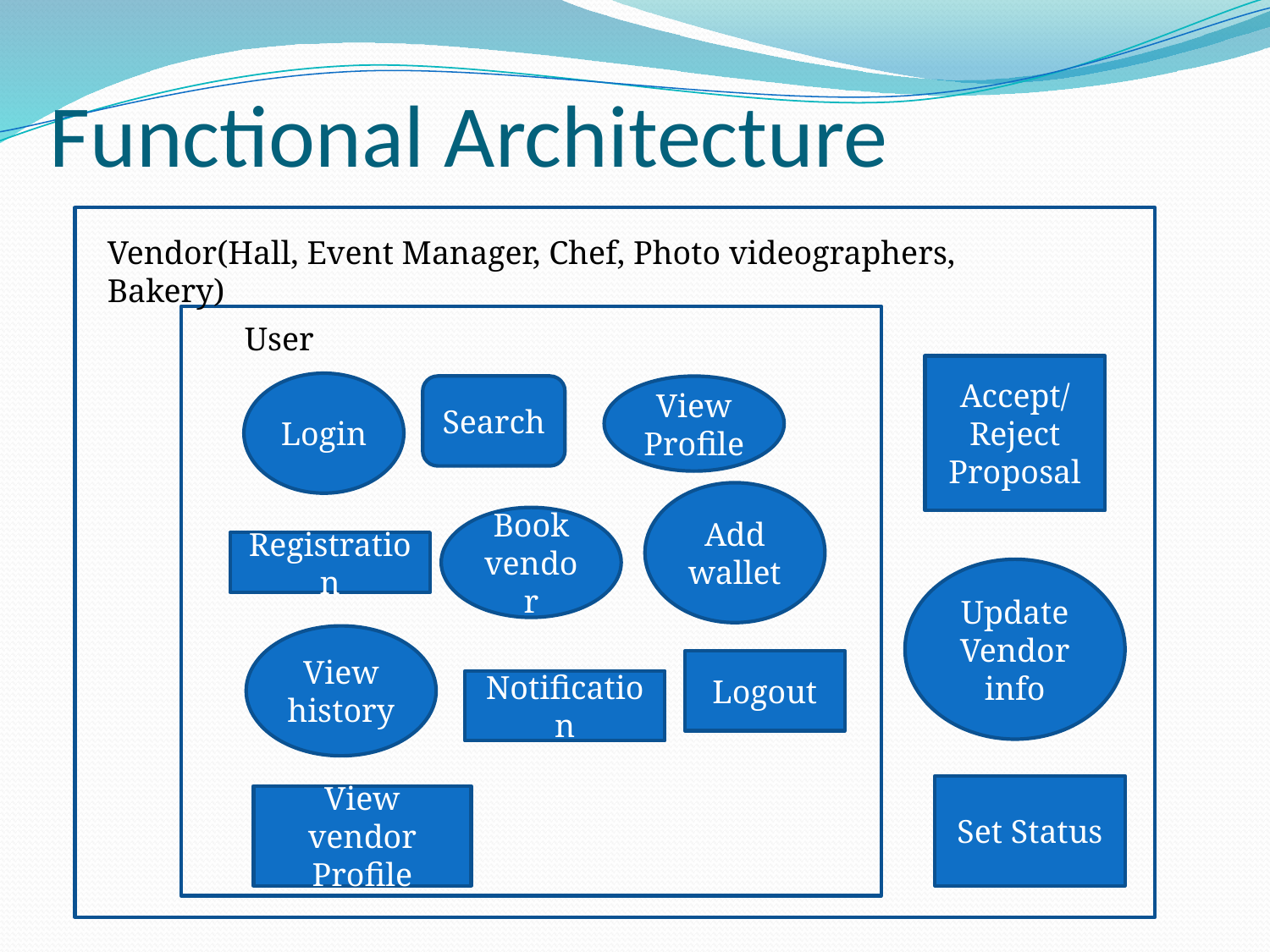

# Functional Architecture

Vendor(Hall, Event Manager, Chef, Photo videographers, Bakery)

User
Accept/
Reject
Proposal
Login
Search
View Profile
Add wallet
Book vendor
Registration
Update
Vendor info
View history
Logout
Notification
Set Status
View vendor Profile